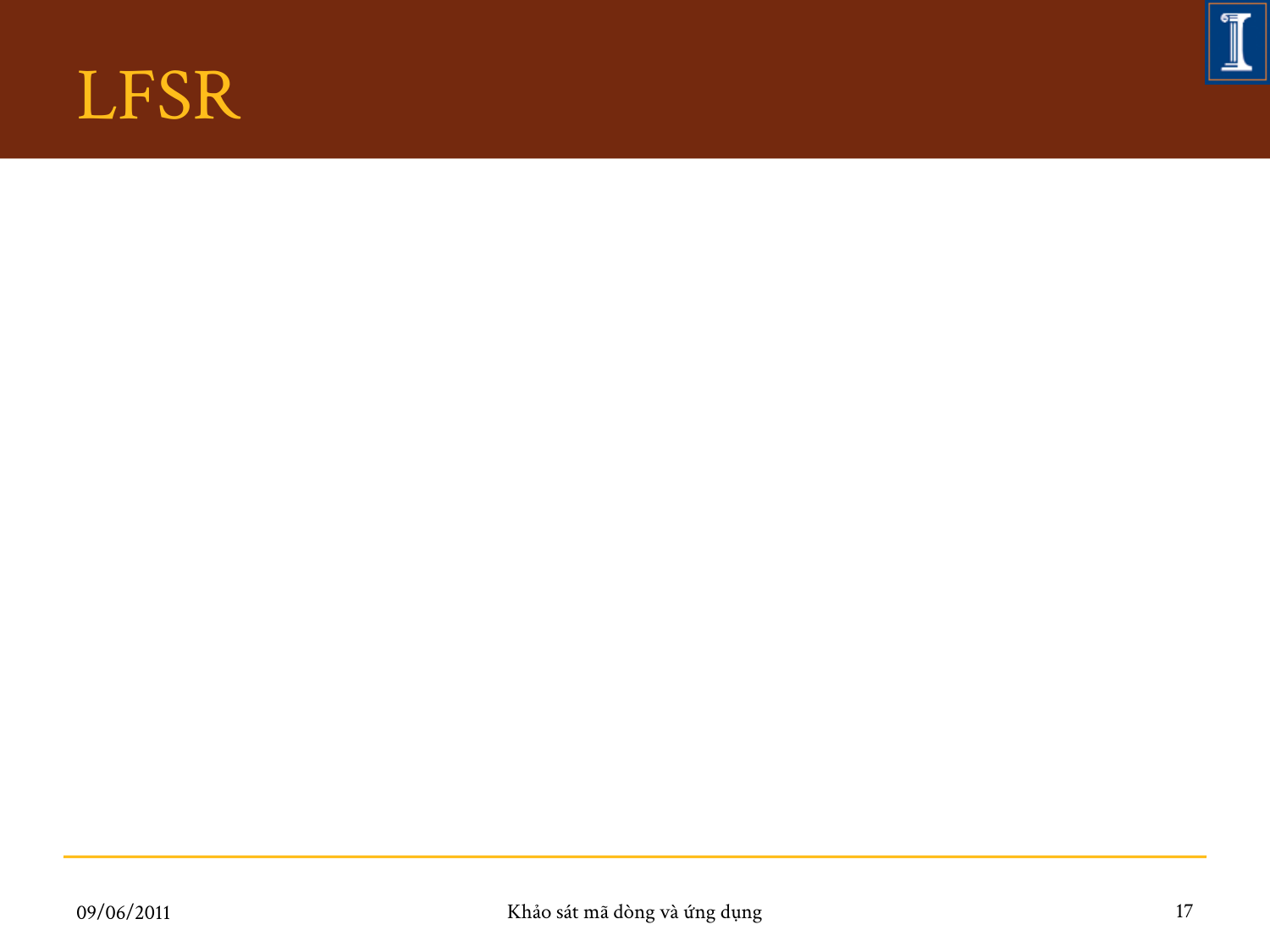

# LFSR

09/06/2011
17
Khảo sát mã dòng và ứng dụng